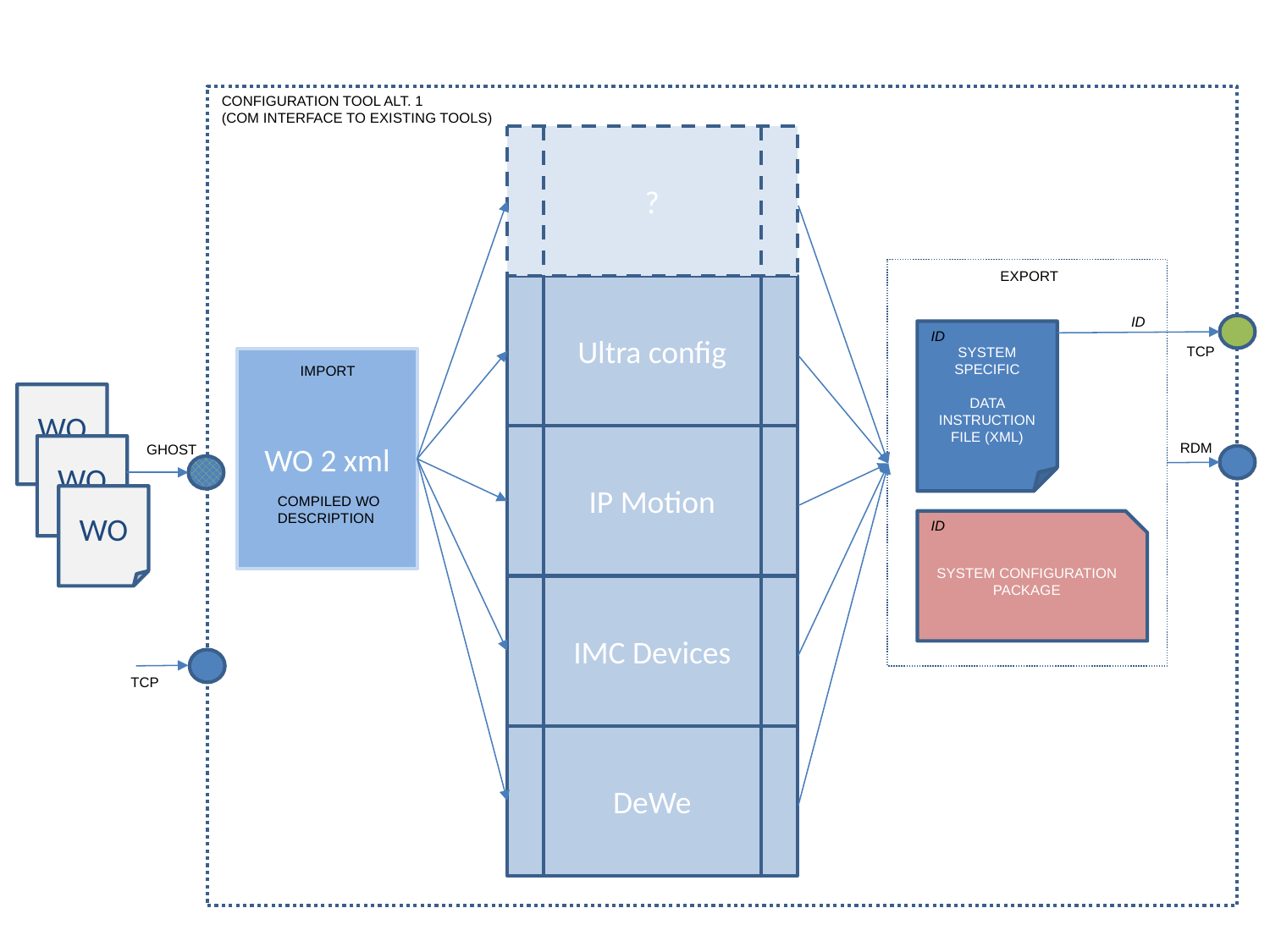

CONFIGURATION TOOL ALT. 1
(COM INTERFACE TO EXISTING TOOLS)

?

EXPORT
Ultra config
ID

SYSTEM SPECIFIC

DATA INSTRUCTION FILE (XML)
ID
TCP
WO 2 xml
IMPORT
WO
IP Motion
RDM
GHOST
WO

WO
COMPILED WO
DESCRIPTION
SYSTEM CONFIGURATION PACKAGE
ID
IMC Devices

TCP
DeWe